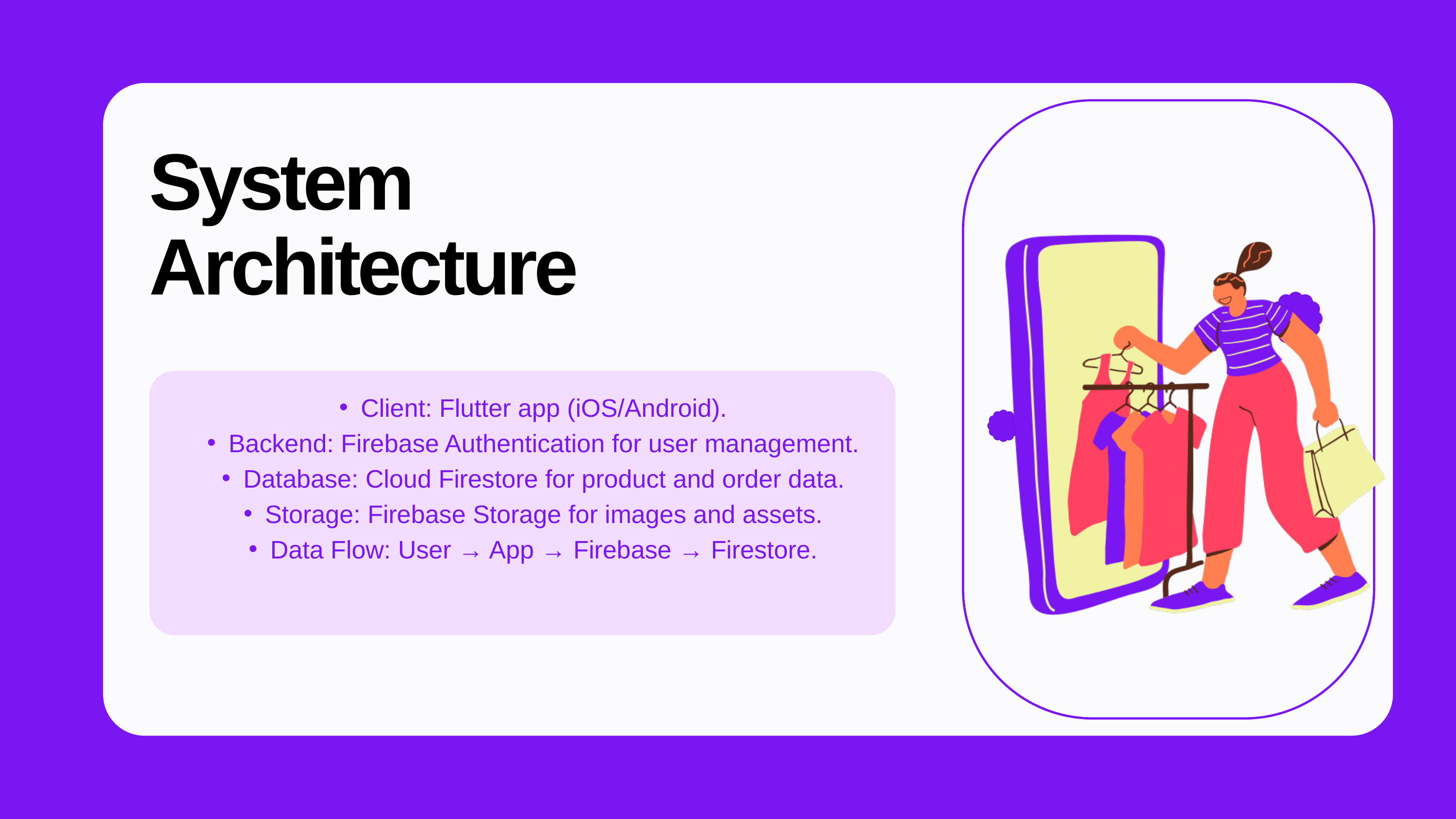

System Architecture

Client: Flutter app (iOS/Android).
Backend: Firebase Authentication for user management.
Database: Cloud Firestore for product and order data.
Storage: Firebase Storage for images and assets.
Data Flow: User → App → Firebase → Firestore.